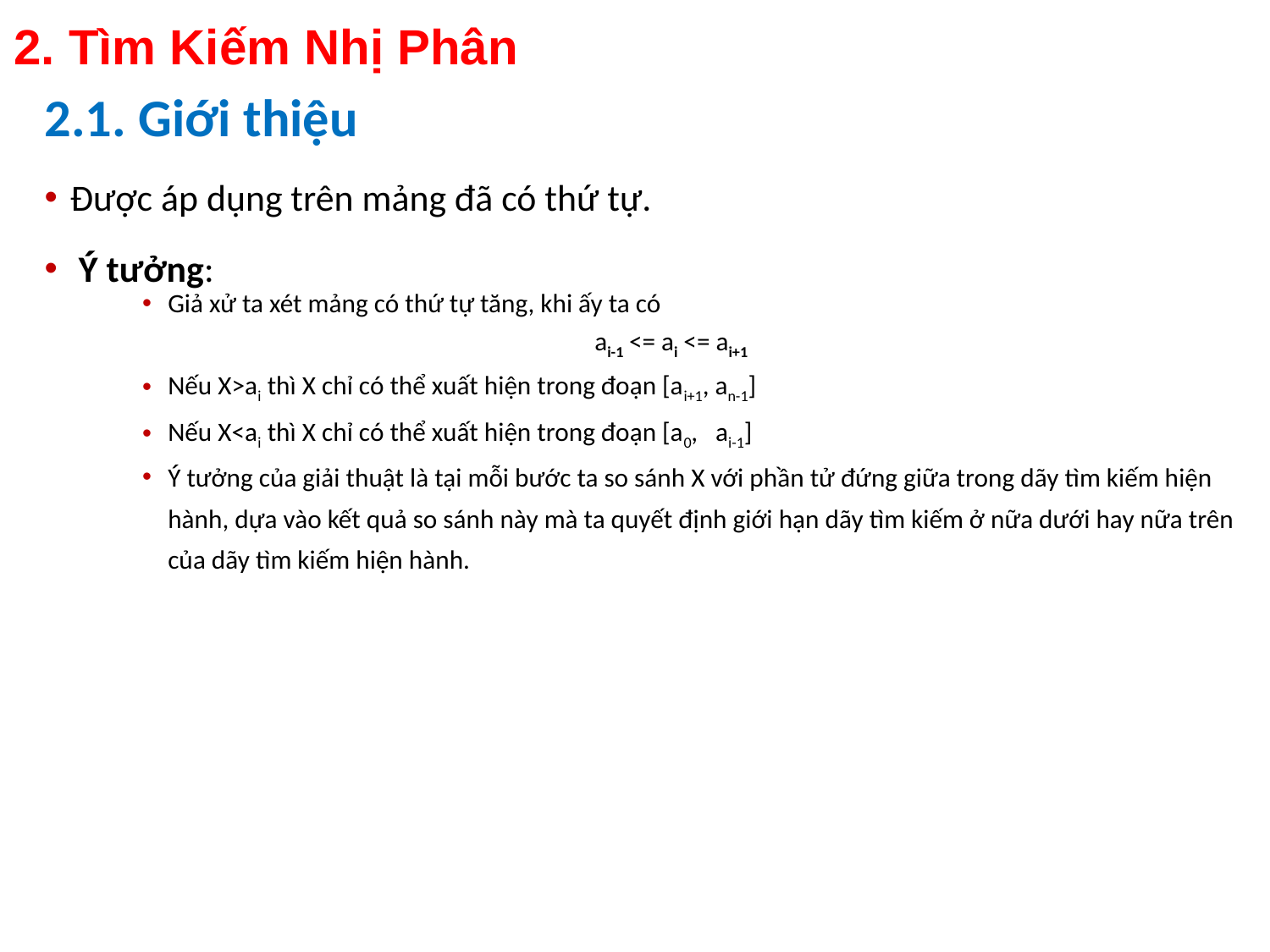

# 2. Tìm Kiếm Nhị Phân
2.1. Giới thiệu
Được áp dụng trên mảng đã có thứ tự.
 Ý tưởng:
Giả xử ta xét mảng có thứ tự tăng, khi ấy ta có
ai-1 <= ai <= ai+1
Nếu X>ai thì X chỉ có thể xuất hiện trong đoạn [ai+1, an-1]
Nếu X<ai thì X chỉ có thể xuất hiện trong đoạn [a0,   ai-1]
Ý tưởng của giải thuật là tại mỗi bước ta so sánh X với phần tử đứng giữa trong dãy tìm kiếm hiện hành, dựa vào kết quả so sánh này mà ta quyết định giới hạn dãy tìm kiếm ở nữa dưới hay nữa trên của dãy tìm kiếm hiện hành.